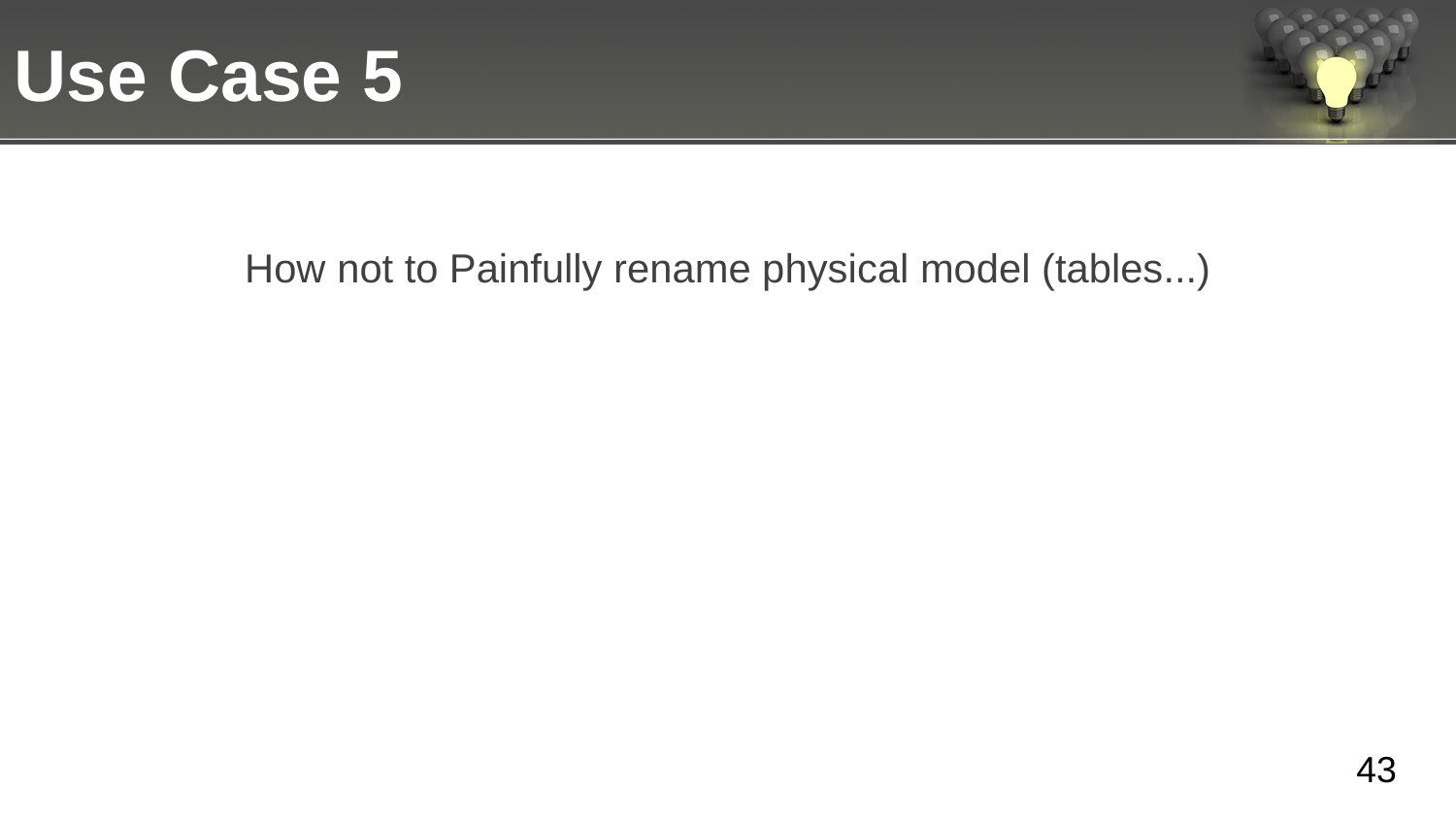

Use Case 5

How not to Painfully rename physical model (tables...)